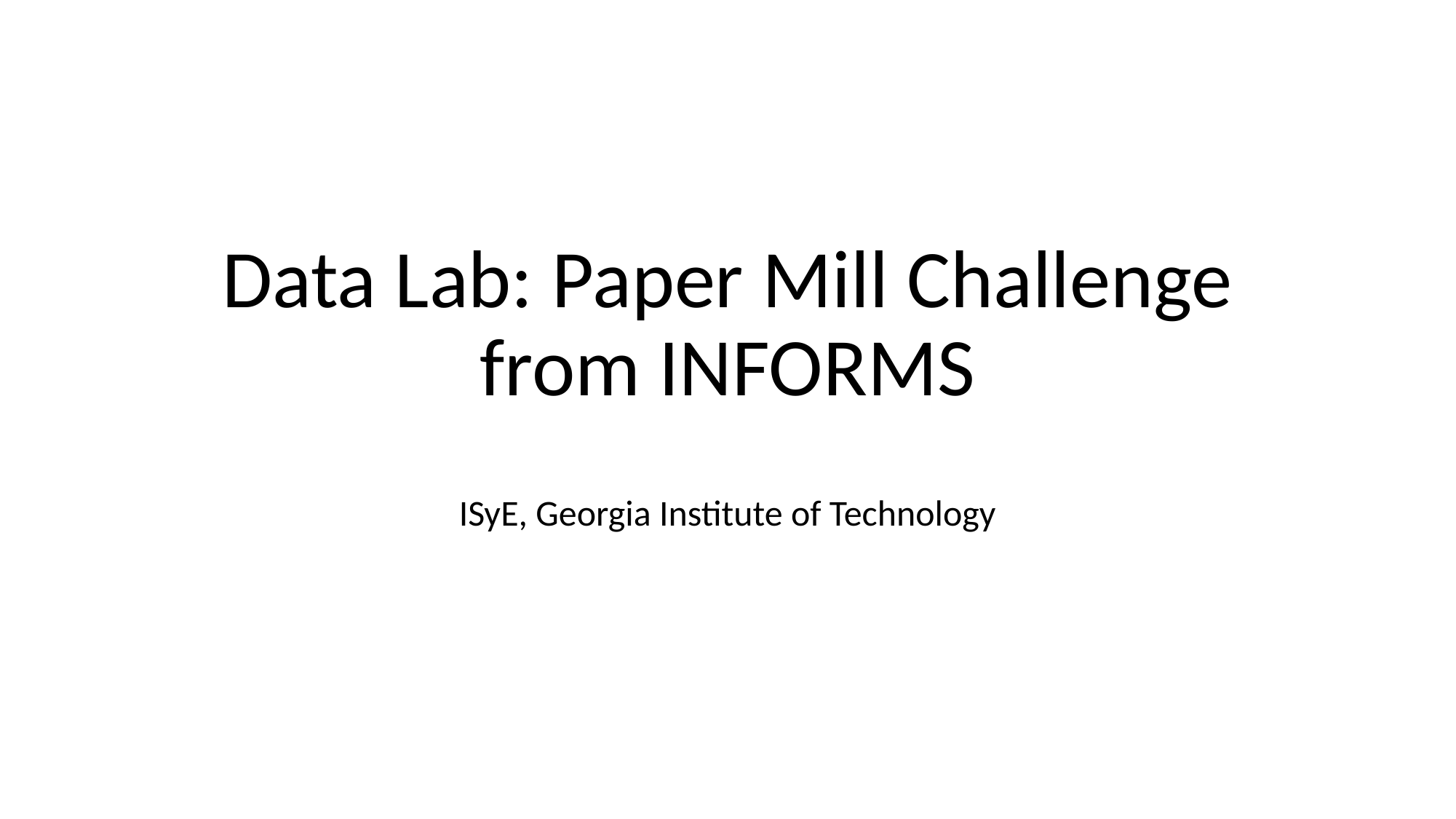

# Data Lab: Paper Mill Challenge from INFORMS

ISyE, Georgia Institute of Technology